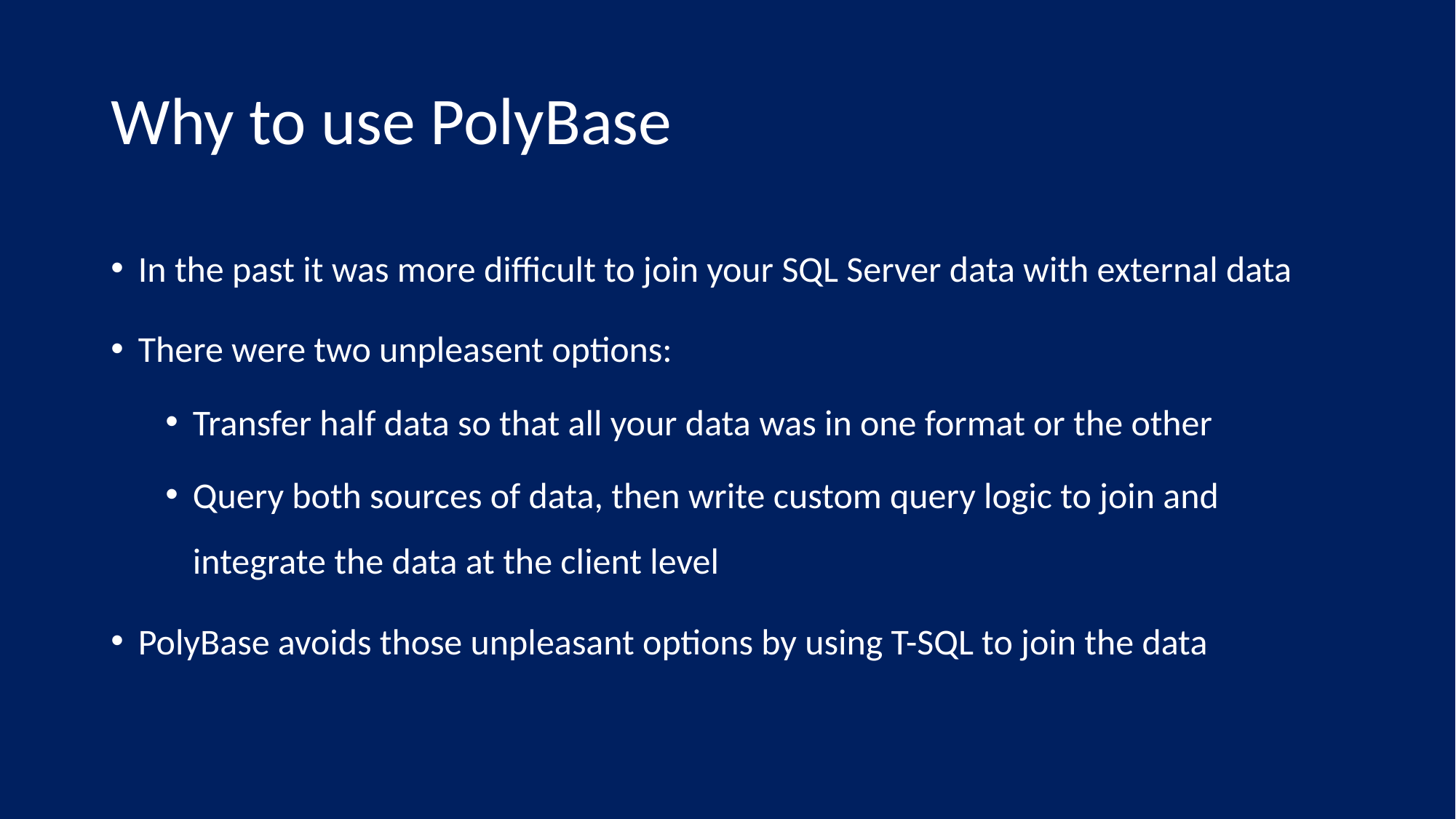

# Why to use PolyBase
In the past it was more difficult to join your SQL Server data with external data
There were two unpleasent options:
Transfer half data so that all your data was in one format or the other
Query both sources of data, then write custom query logic to join and integrate the data at the client level
PolyBase avoids those unpleasant options by using T-SQL to join the data